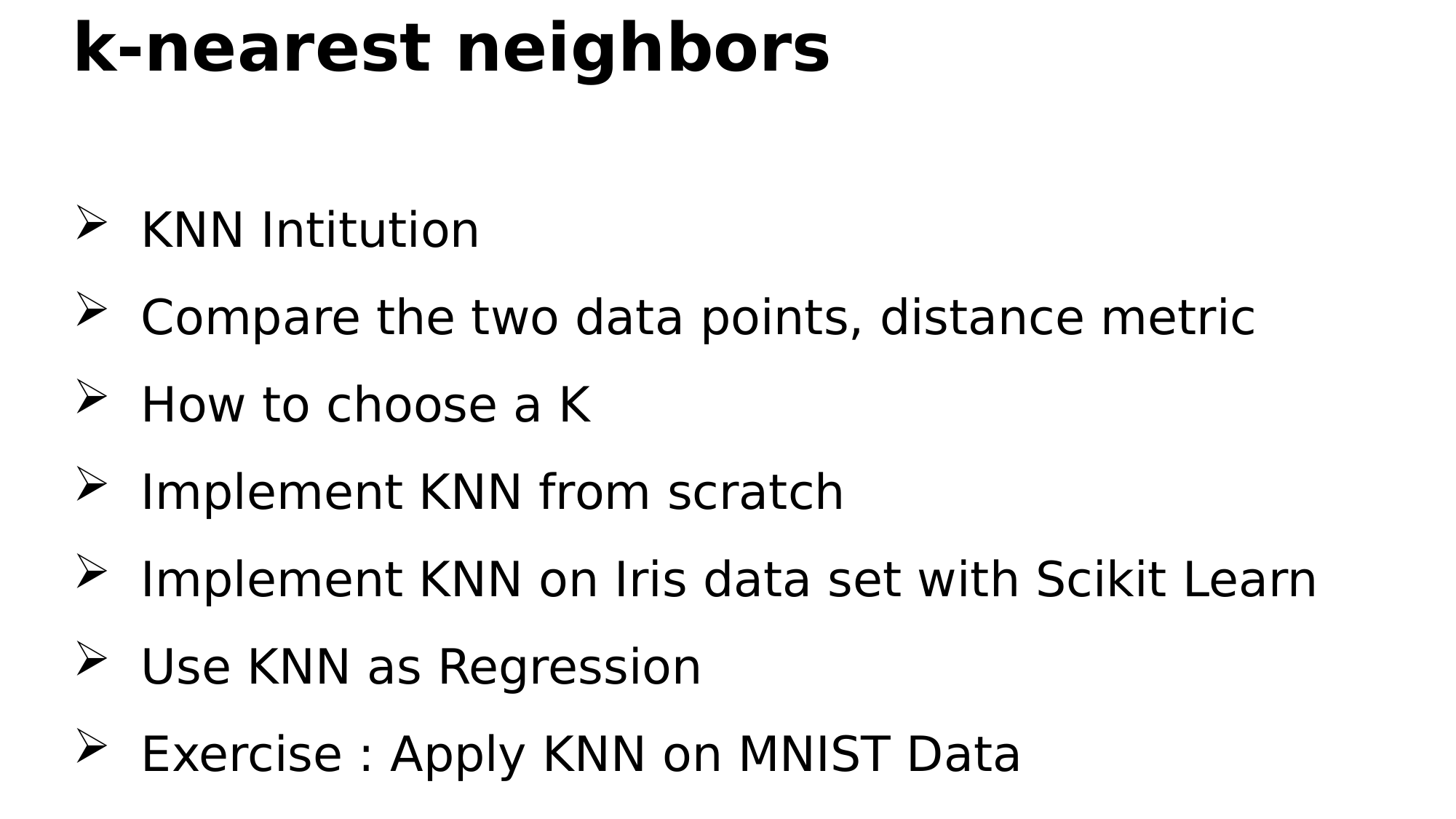

k-nearest neighbors
KNN Intitution
Compare the two data points, distance metric
How to choose a K
Implement KNN from scratch
Implement KNN on Iris data set with Scikit Learn
Use KNN as Regression
Exercise : Apply KNN on MNIST Data